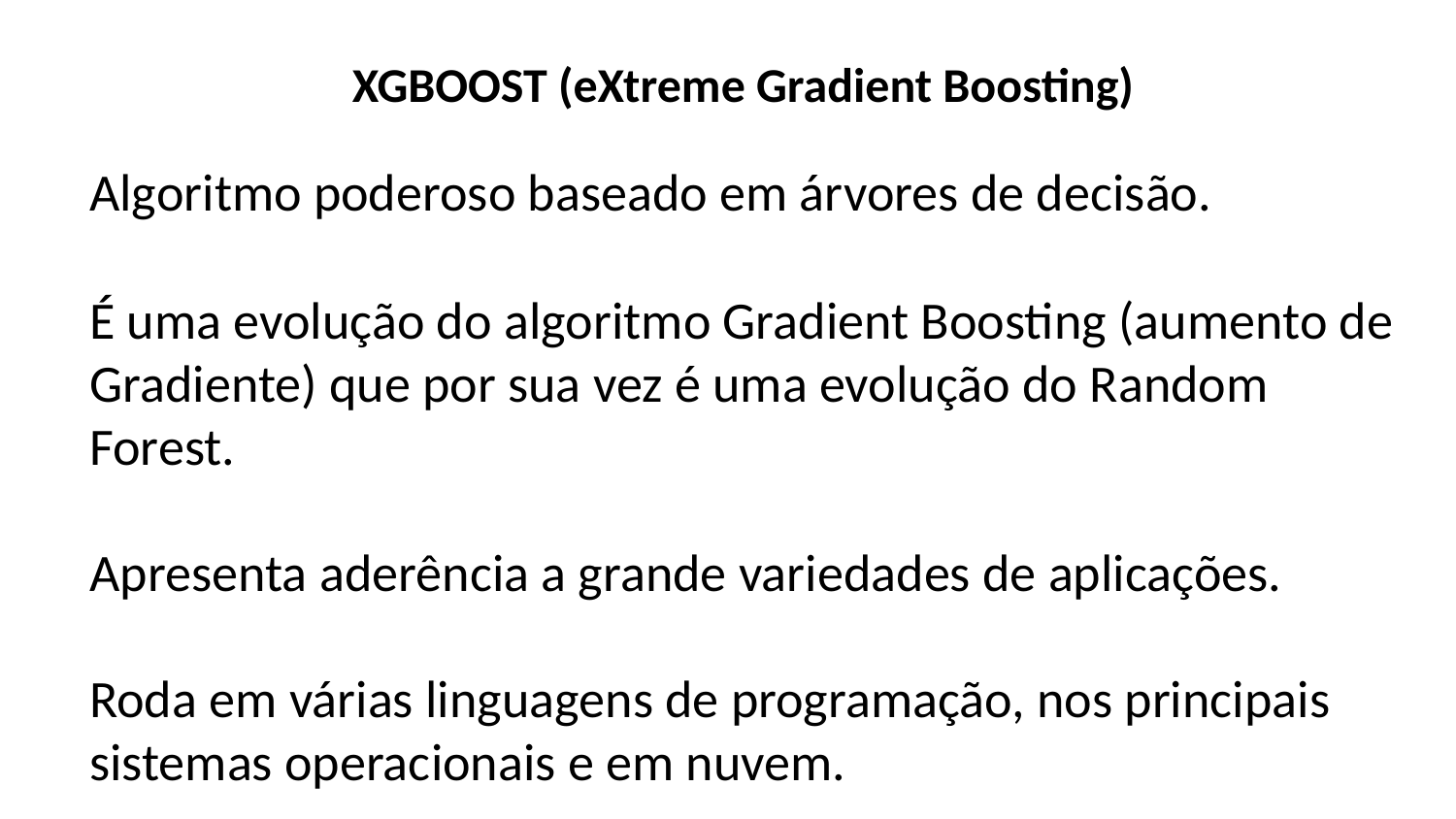

XGBOOST (eXtreme Gradient Boosting)
Algoritmo poderoso baseado em árvores de decisão.

É uma evolução do algoritmo Gradient Boosting (aumento de Gradiente) que por sua vez é uma evolução do Random Forest.

Apresenta aderência a grande variedades de aplicações.

Roda em várias linguagens de programação, nos principais sistemas operacionais e em nuvem.